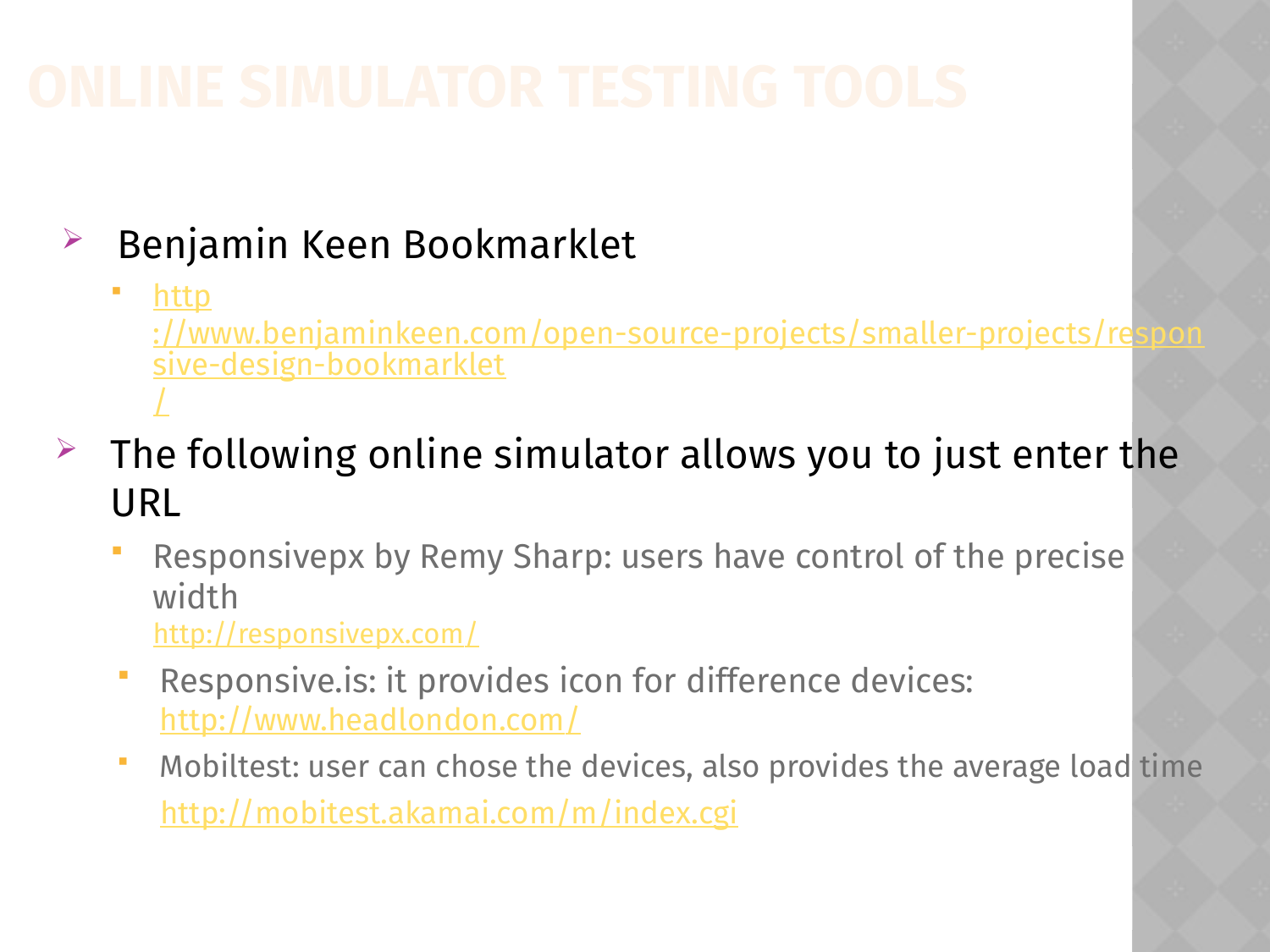

Online Simulator Testing Tools
Benjamin Keen Bookmarklet
http://www.benjaminkeen.com/open-source-projects/smaller-projects/responsive-design-bookmarklet/
The following online simulator allows you to just enter the URL
Responsivepx by Remy Sharp: users have control of the precise width
http://responsivepx.com/
Responsive.is: it provides icon for difference devices: http://www.headlondon.com/
Mobiltest: user can chose the devices, also provides the average load time
http://mobitest.akamai.com/m/index.cgi